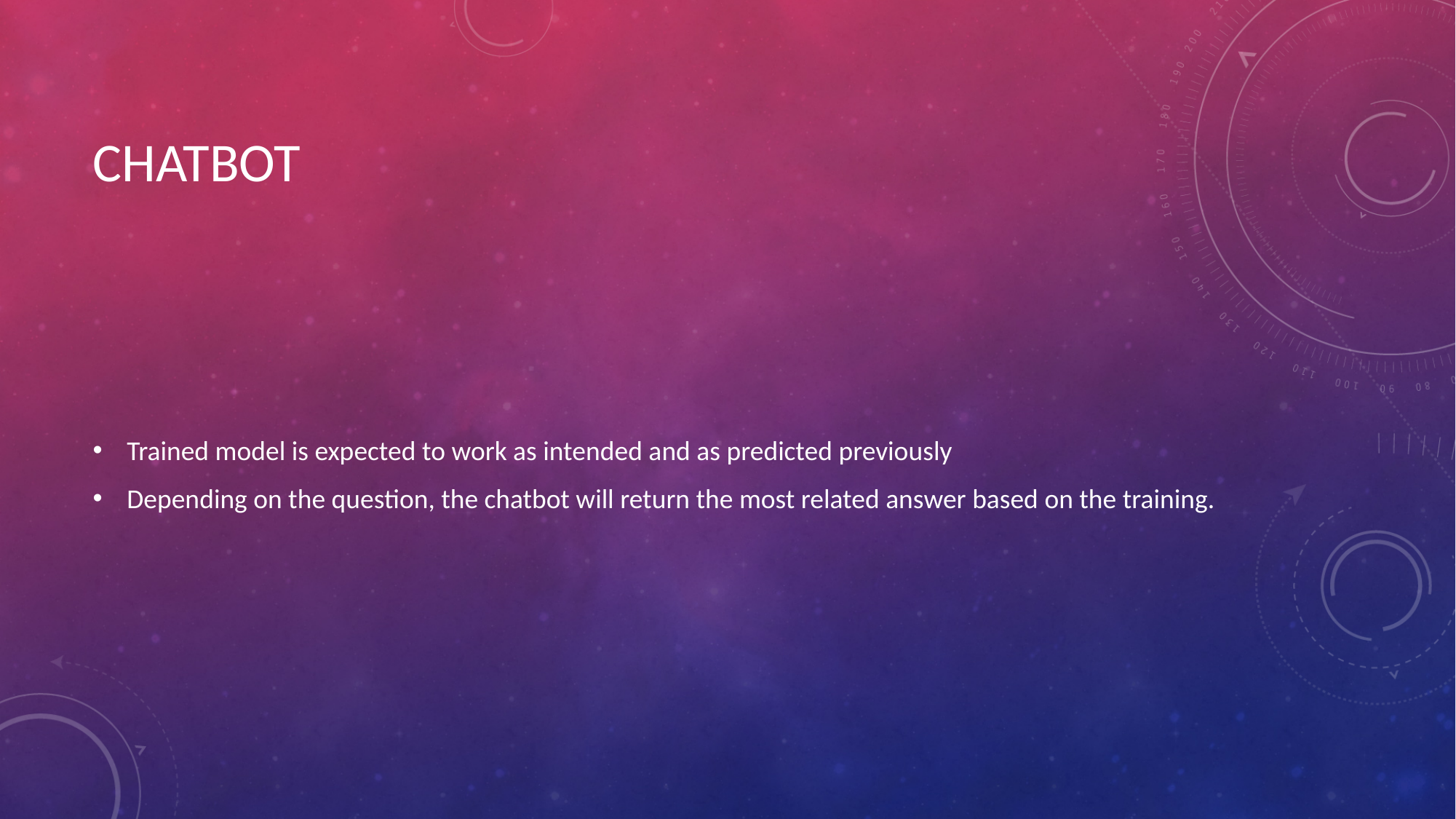

# Chatbot
Trained model is expected to work as intended and as predicted previously
Depending on the question, the chatbot will return the most related answer based on the training.